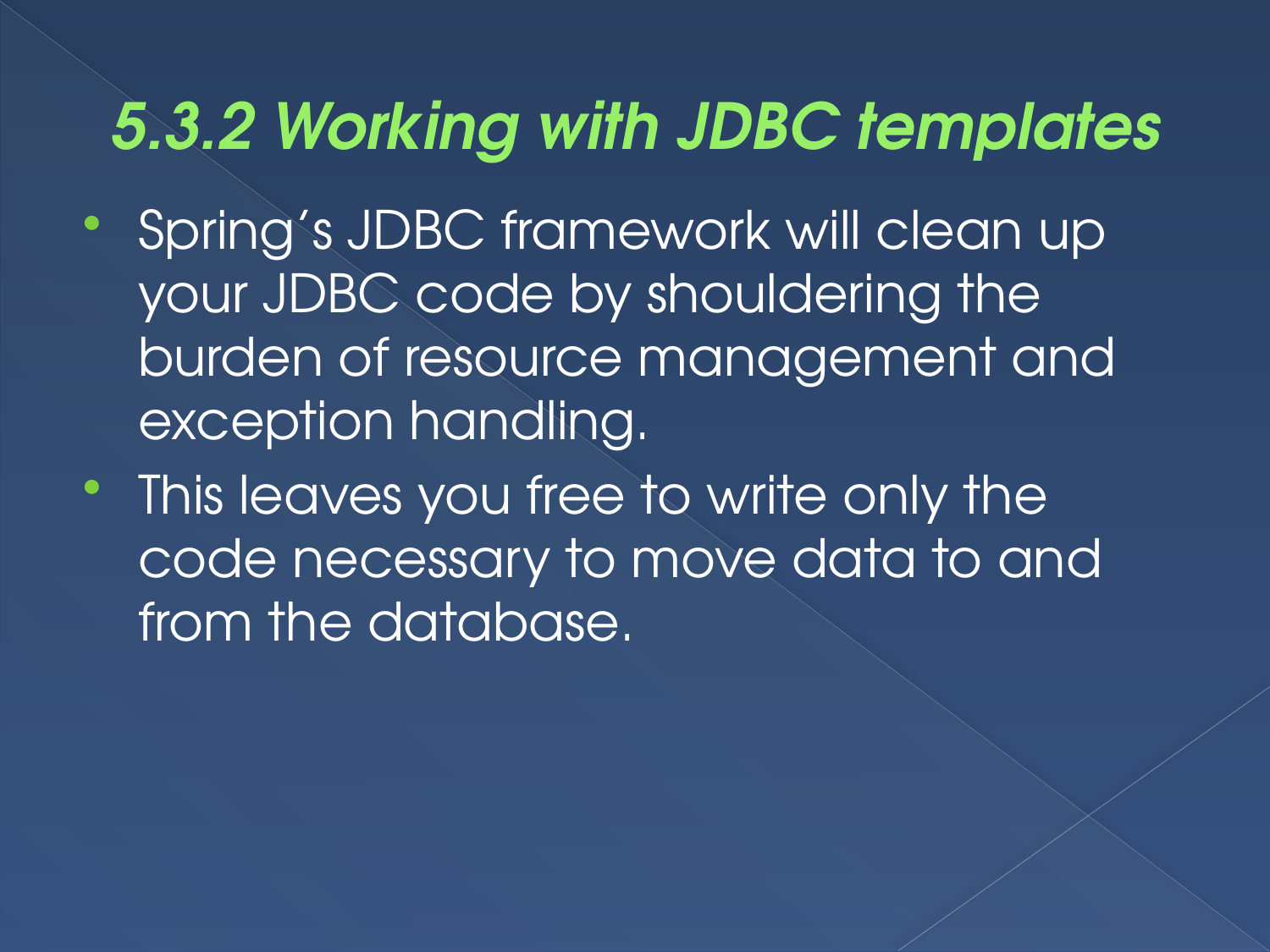

# 5.3.2 Working with JDBC templates
Spring’s JDBC framework will clean up your JDBC code by shouldering the burden of resource management and exception handling.
This leaves you free to write only the code necessary to move data to and from the database.